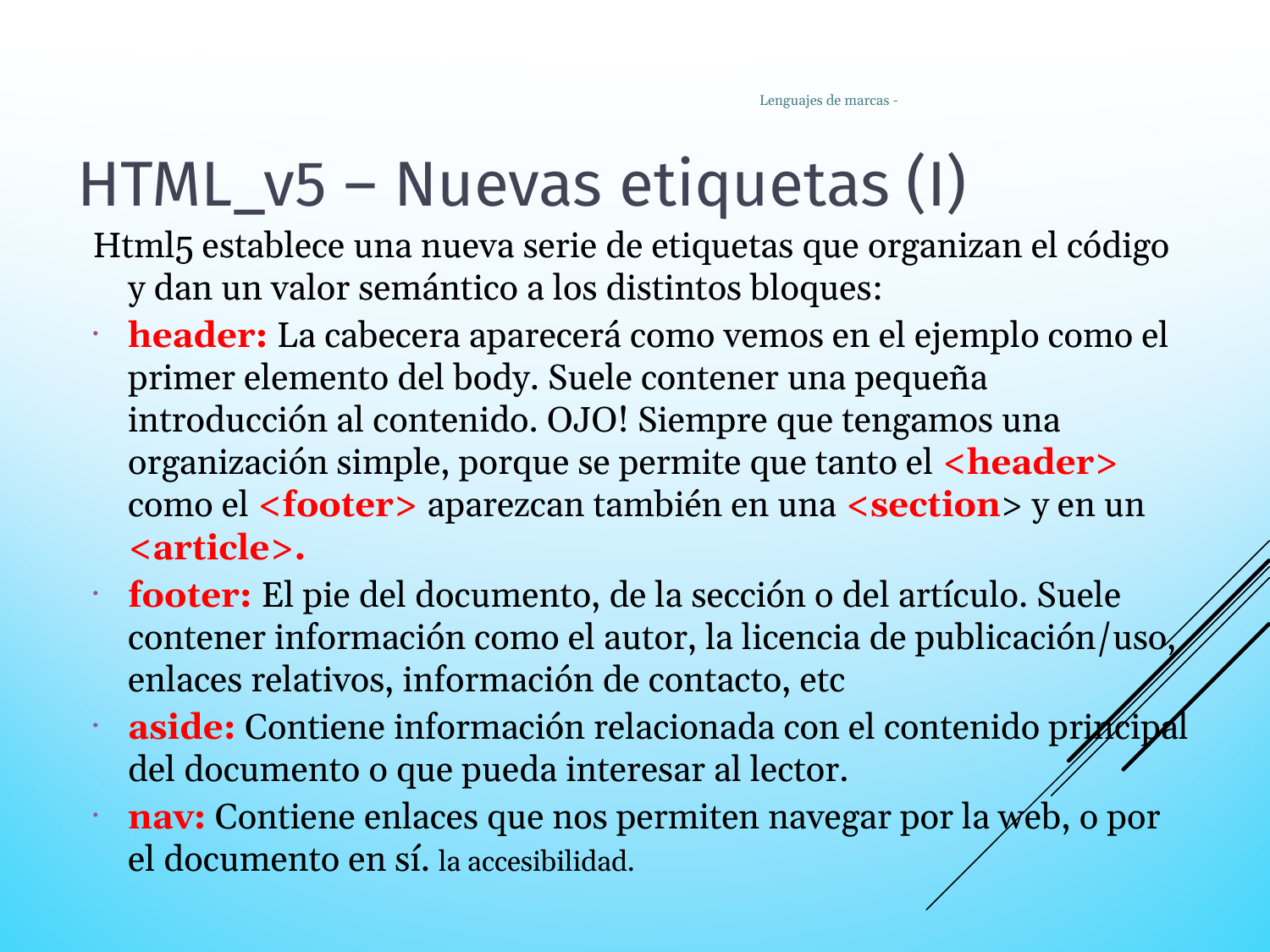

4
Lenguajes de marcas -
HTML_v5 – Nuevas etiquetas (I)
Html5 establece una nueva serie de etiquetas que organizan el código y dan un valor semántico a los distintos bloques:
header: La cabecera aparecerá como vemos en el ejemplo como el primer elemento del body. Suele contener una pequeña introducción al contenido. OJO! Siempre que tengamos una organización simple, porque se permite que tanto el <header> como el <footer> aparezcan también en una <section> y en un <article>.
footer: El pie del documento, de la sección o del artículo. Suele contener información como el autor, la licencia de publicación/uso, enlaces relativos, información de contacto, etc
aside: Contiene información relacionada con el contenido principal del documento o que pueda interesar al lector.
nav: Contiene enlaces que nos permiten navegar por la web, o por el documento en sí. la accesibilidad.